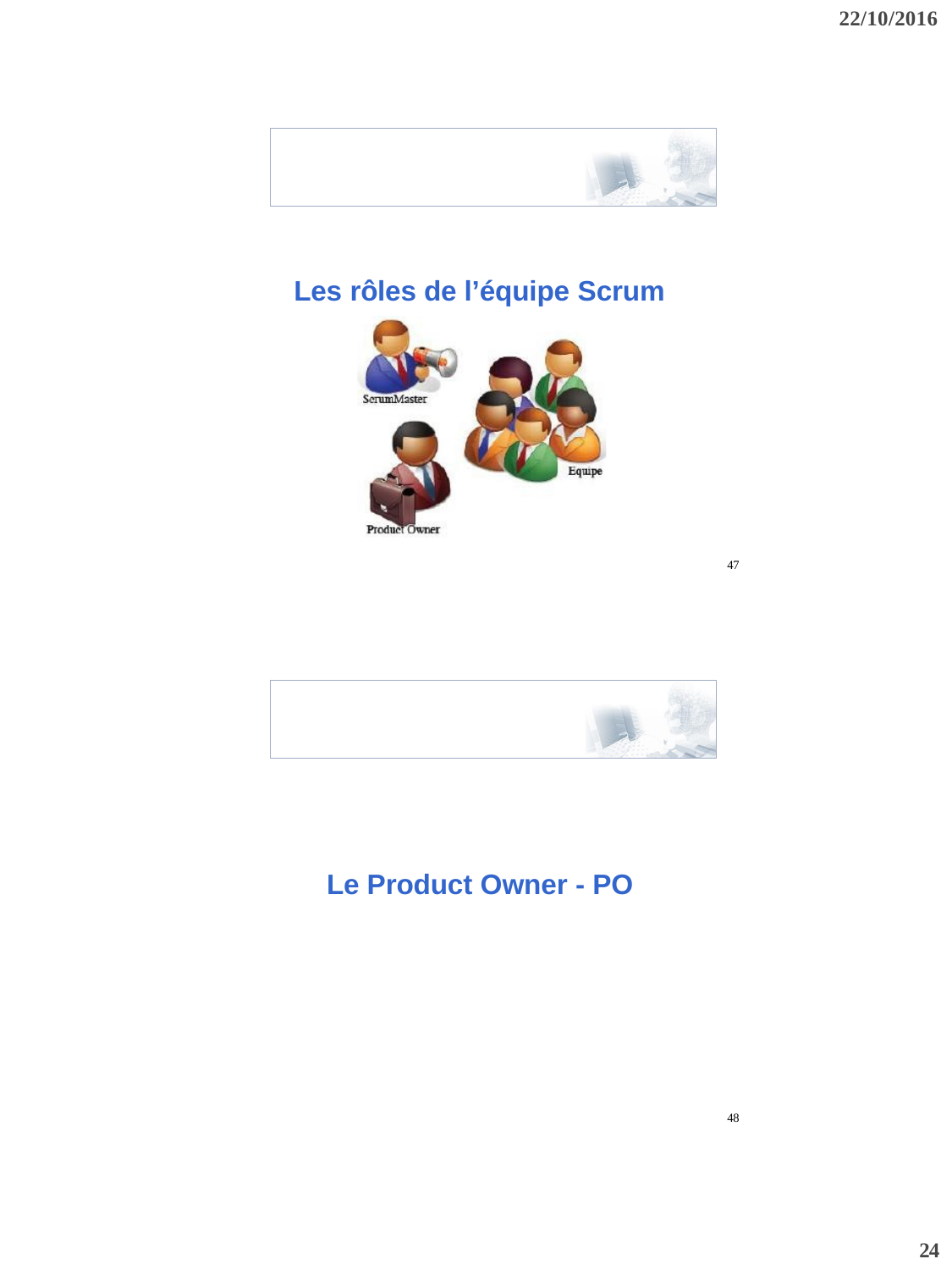

22/10/2016

Les rôles de l’équipe Scrum

47

Le Product Owner - PO
48
24